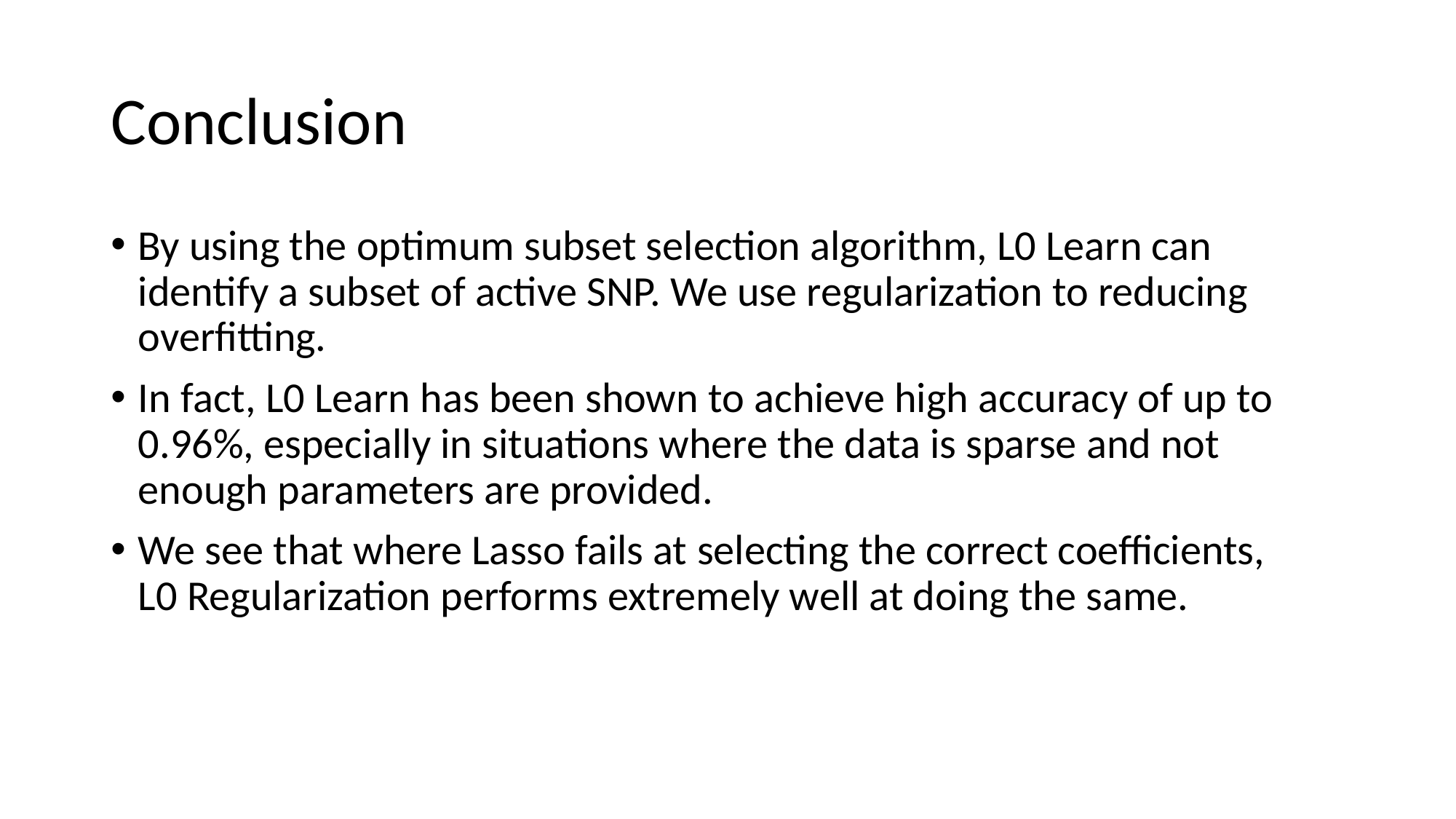

# Conclusion
By using the optimum subset selection algorithm, L0 Learn can identify a subset of active SNP. We use regularization to reducing overfitting.
In fact, L0 Learn has been shown to achieve high accuracy of up to 0.96%, especially in situations where the data is sparse and not enough parameters are provided.
We see that where Lasso fails at selecting the correct coefficients, L0 Regularization performs extremely well at doing the same.